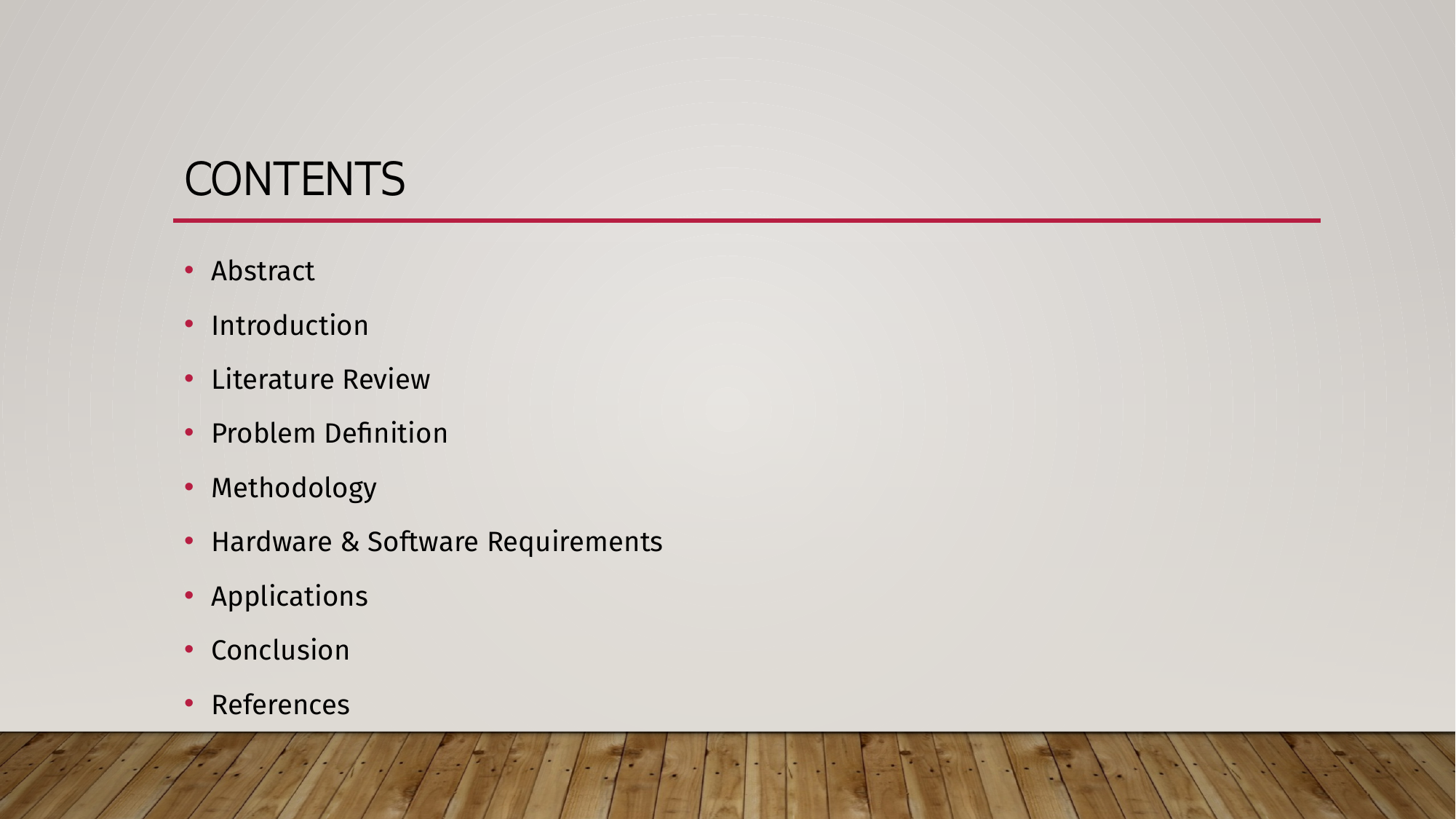

# contents
Abstract
Introduction
Literature Review
Problem Definition
Methodology
Hardware & Software Requirements
Applications
Conclusion
References